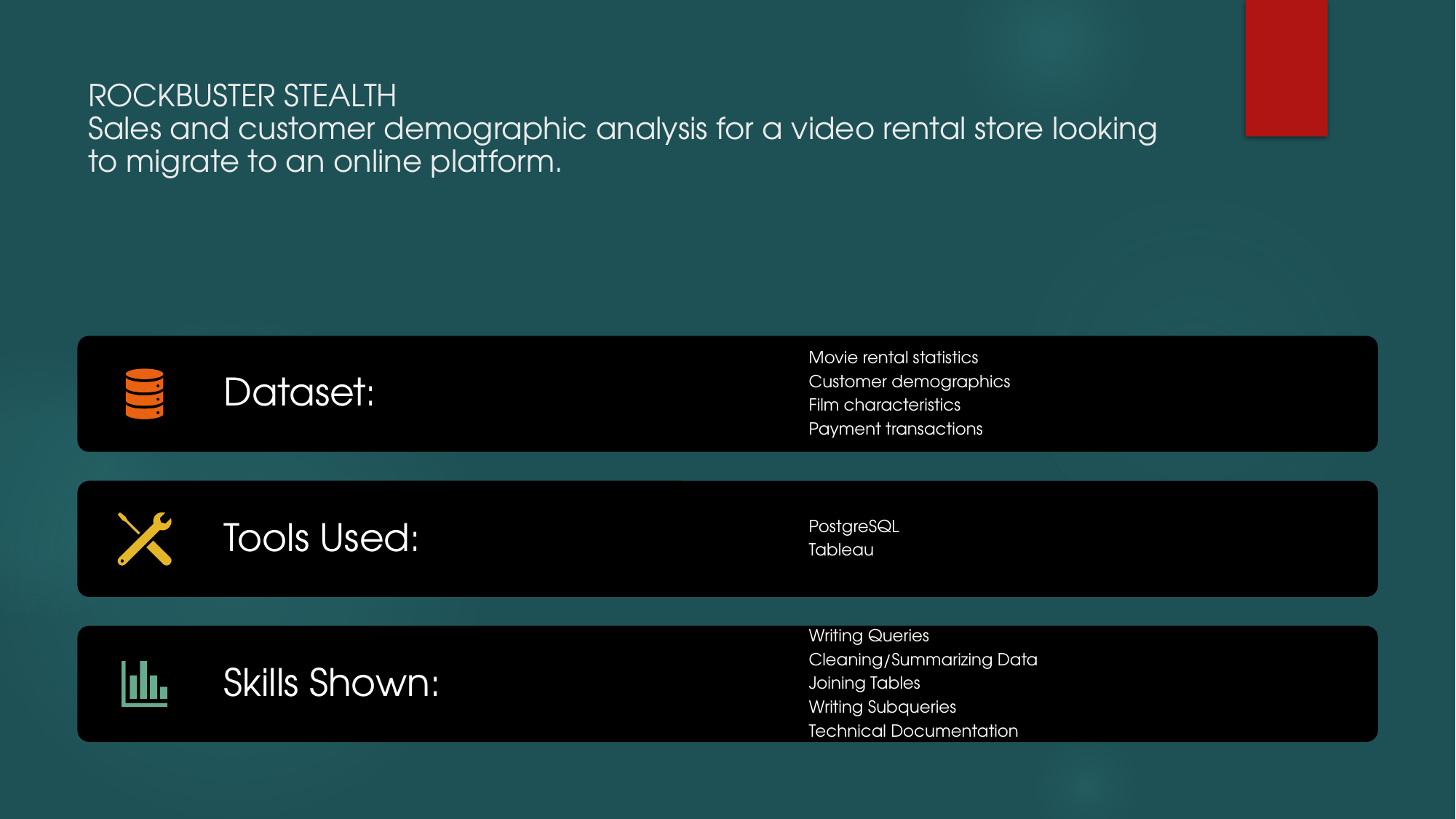

# ROCKBUSTER STEALTH Sales and customer demographic analysis for a video rental store looking to migrate to an online platform.
Dataset:
Movie rental statistics
Customer demographics
Film characteristics
Payment transactions
Tools Used:
PostgreSQL
Tableau
Skills Shown:
Writing Queries
Cleaning/Summarizing Data
Joining Tables
Writing Subqueries
Technical Documentation